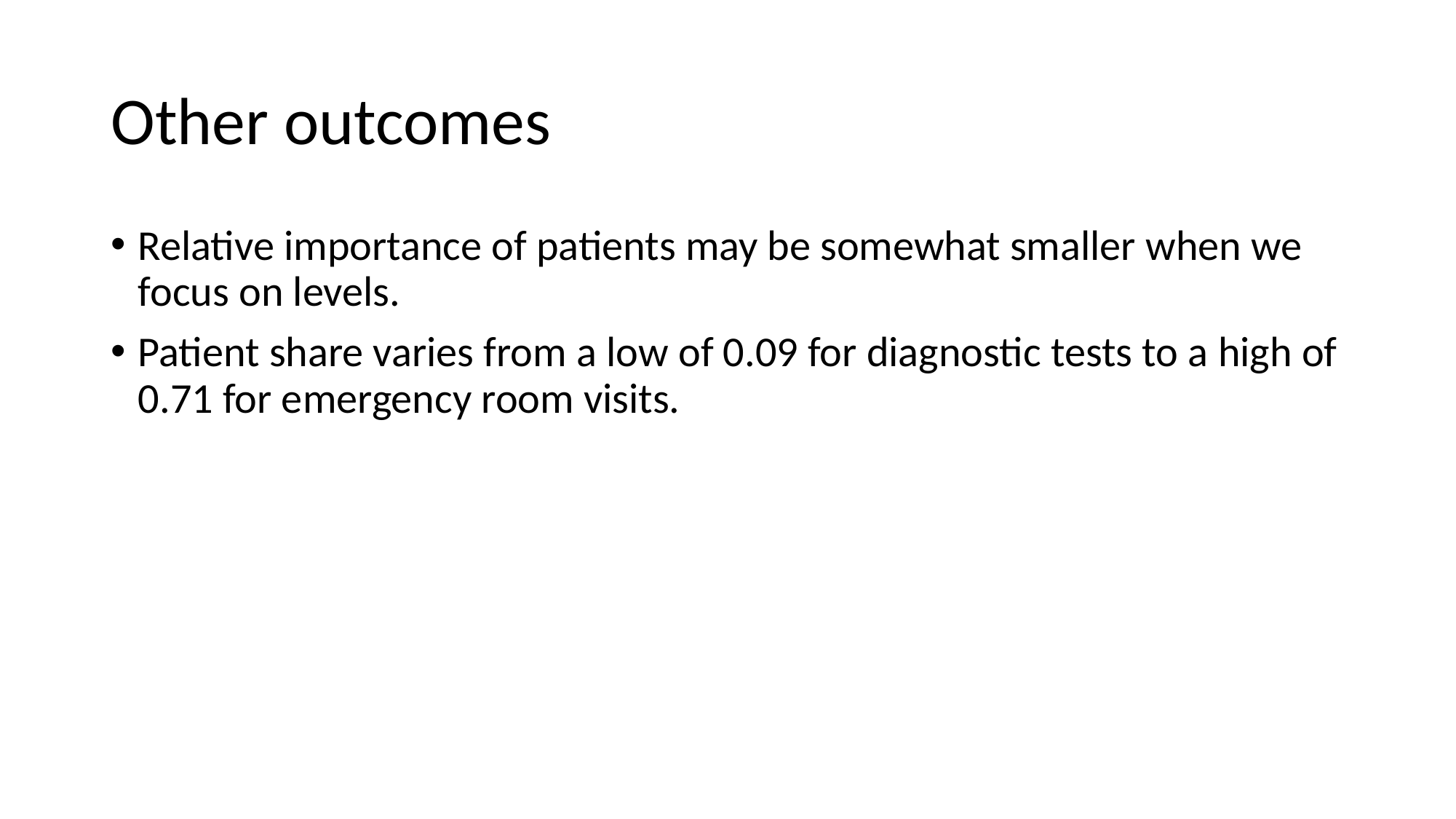

# Other outcomes
Relative importance of patients may be somewhat smaller when we focus on levels.
Patient share varies from a low of 0.09 for diagnostic tests to a high of 0.71 for emergency room visits.